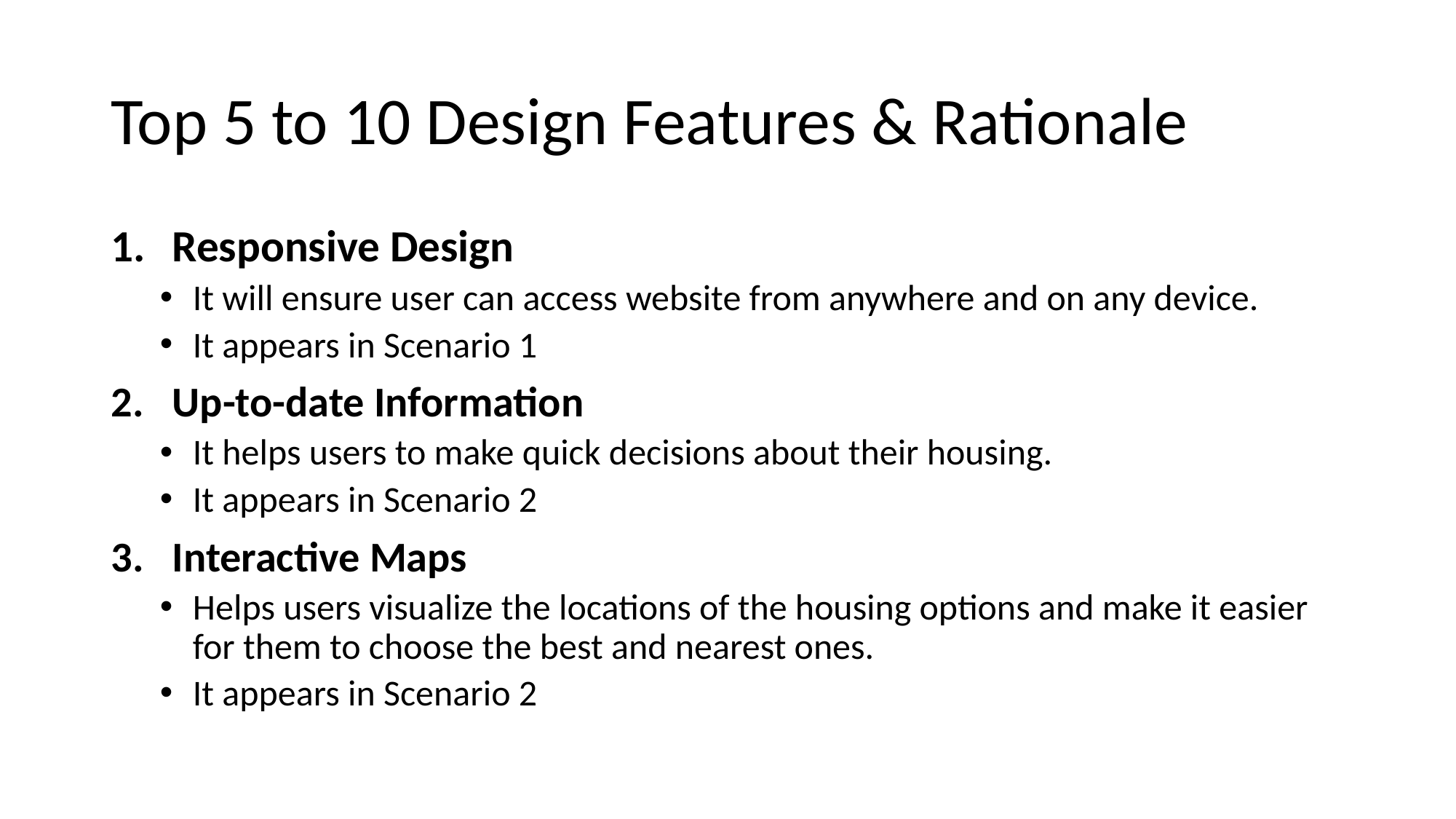

# Top 5 to 10 Design Features & Rationale
Responsive Design
It will ensure user can access website from anywhere and on any device.
It appears in Scenario 1
Up-to-date Information
It helps users to make quick decisions about their housing.
It appears in Scenario 2
Interactive Maps
Helps users visualize the locations of the housing options and make it easier for them to choose the best and nearest ones.
It appears in Scenario 2